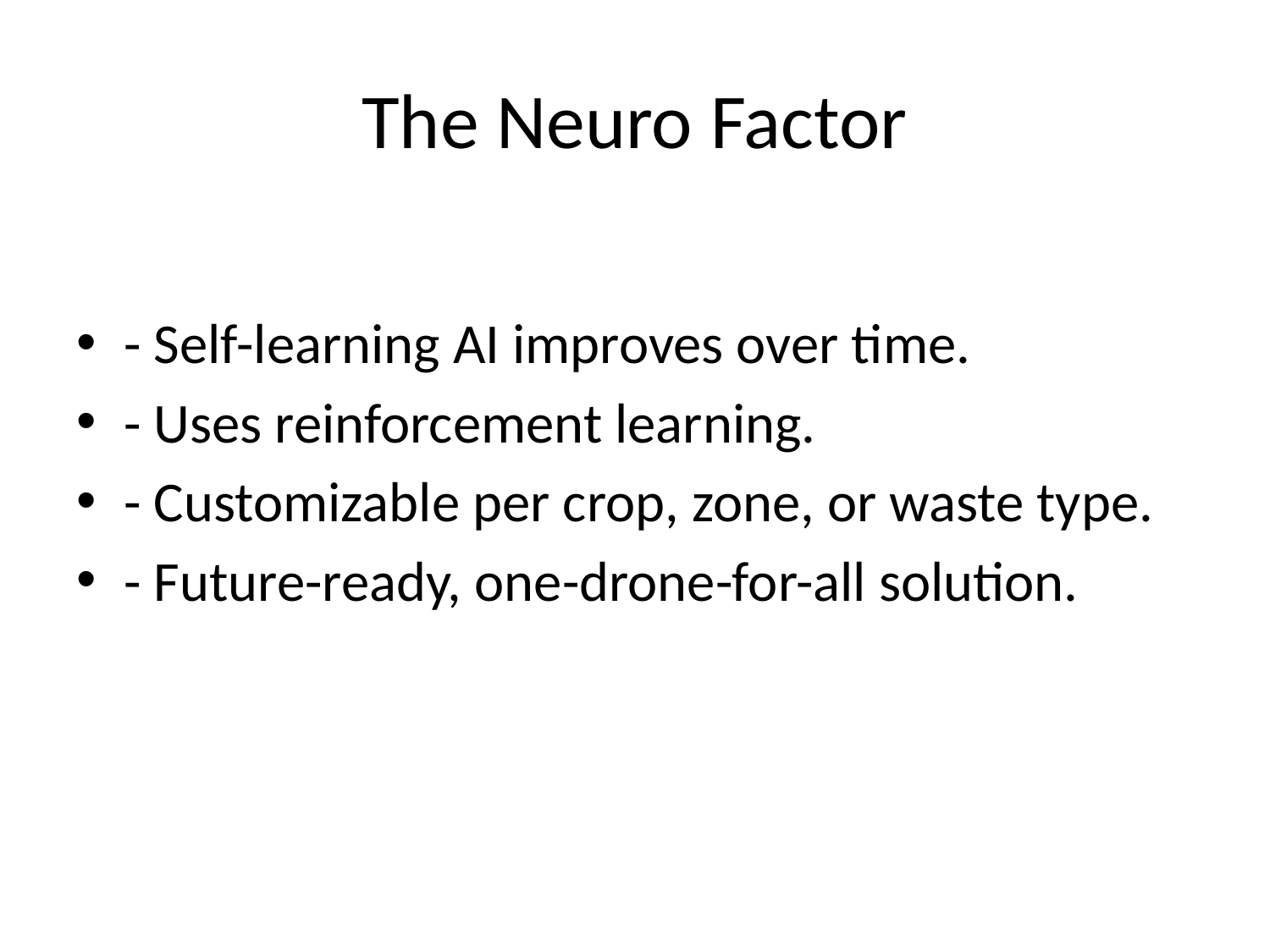

# The Neuro Factor

- Self-learning AI improves over time.
- Uses reinforcement learning.
- Customizable per crop, zone, or waste type.
- Future-ready, one-drone-for-all solution.